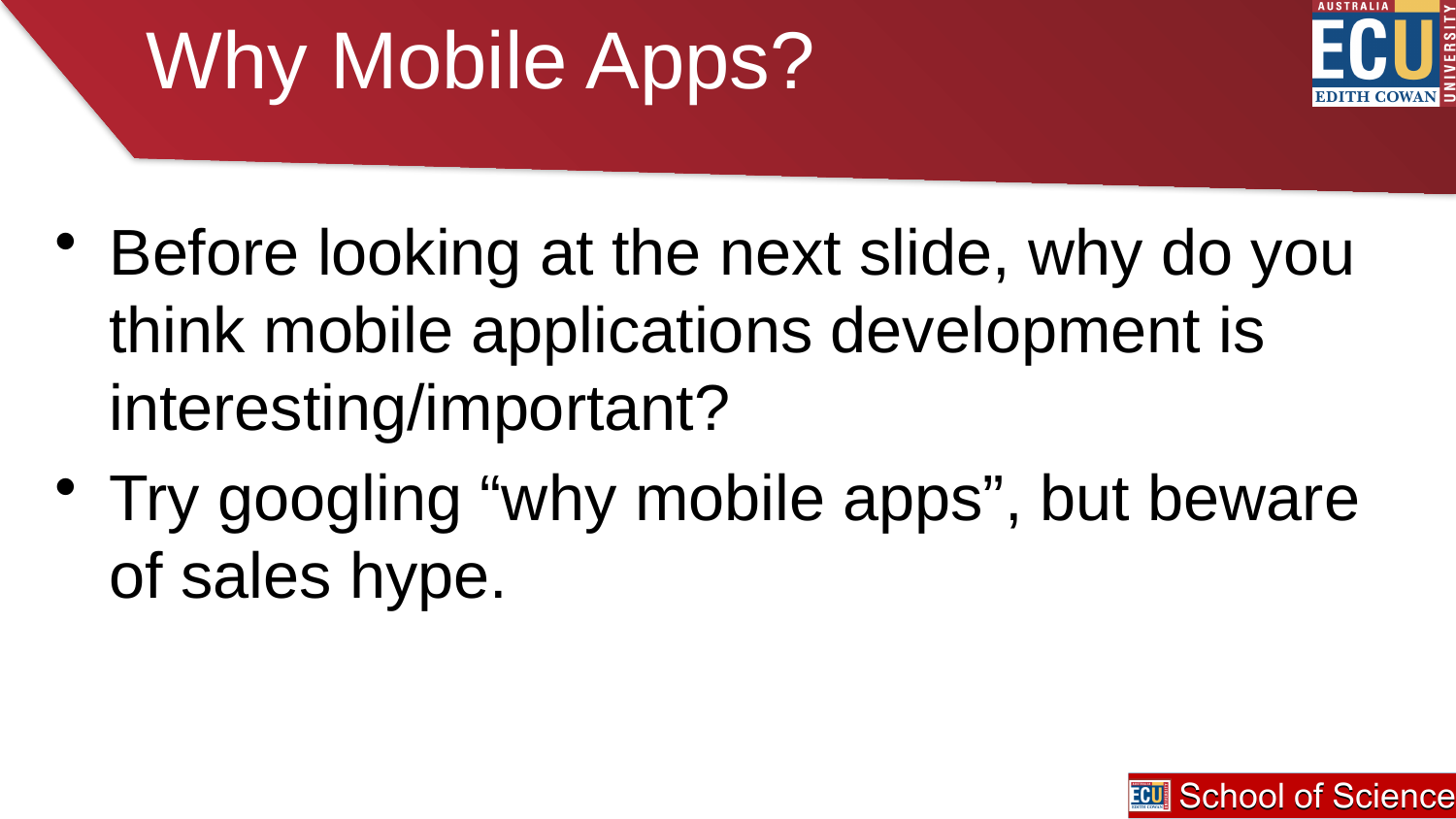

# Why Mobile Apps?
Before looking at the next slide, why do you think mobile applications development is interesting/important?
Try googling “why mobile apps”, but beware of sales hype.